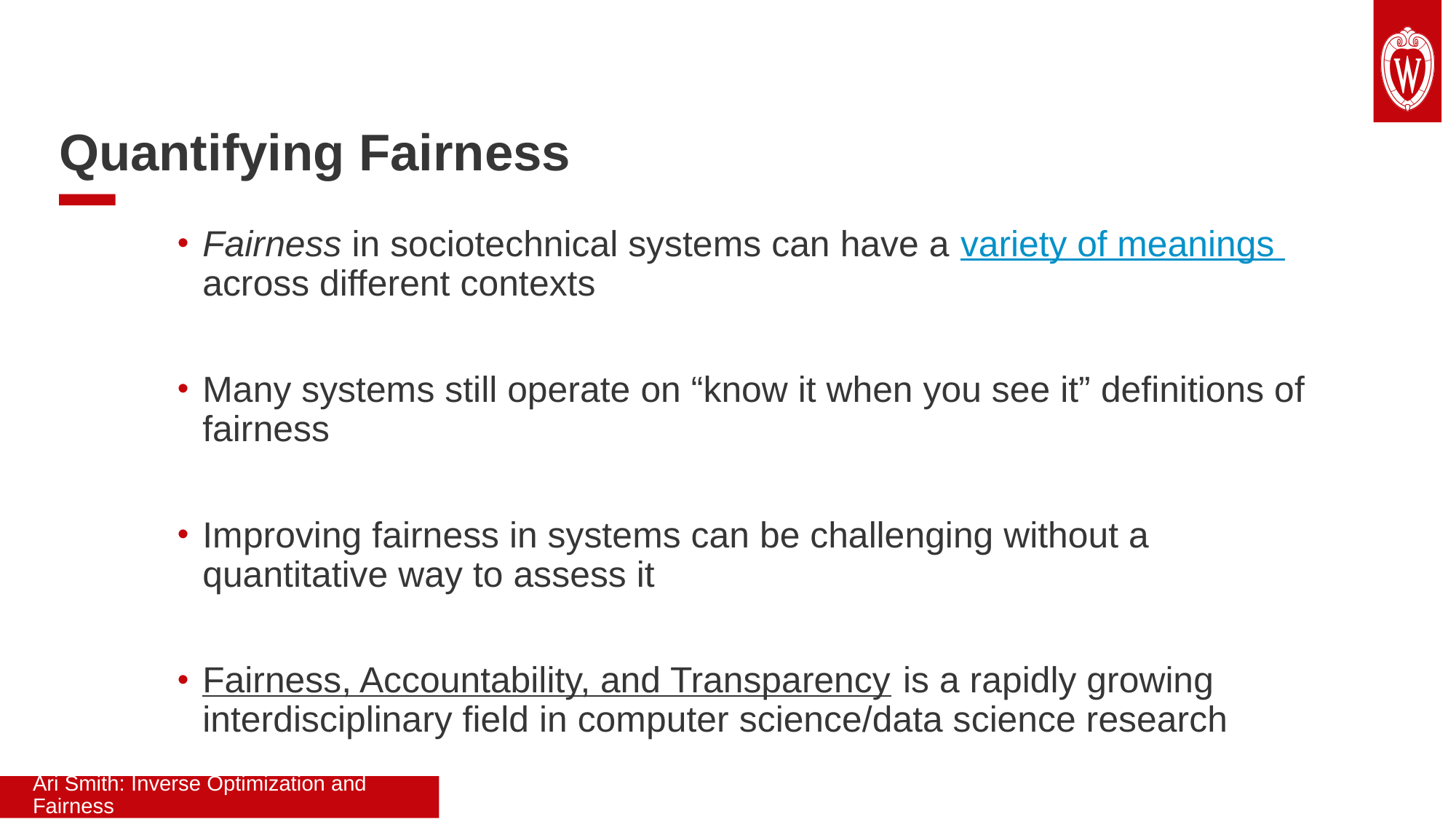

# Quantifying Fairness
Fairness in sociotechnical systems can have a variety of meanings across different contexts

Many systems still operate on “know it when you see it” definitions of fairness

Improving fairness in systems can be challenging without a quantitative way to assess it

Fairness, Accountability, and Transparency is a rapidly growing interdisciplinary field in computer science/data science research
Ari Smith: Inverse Optimization and Fairness